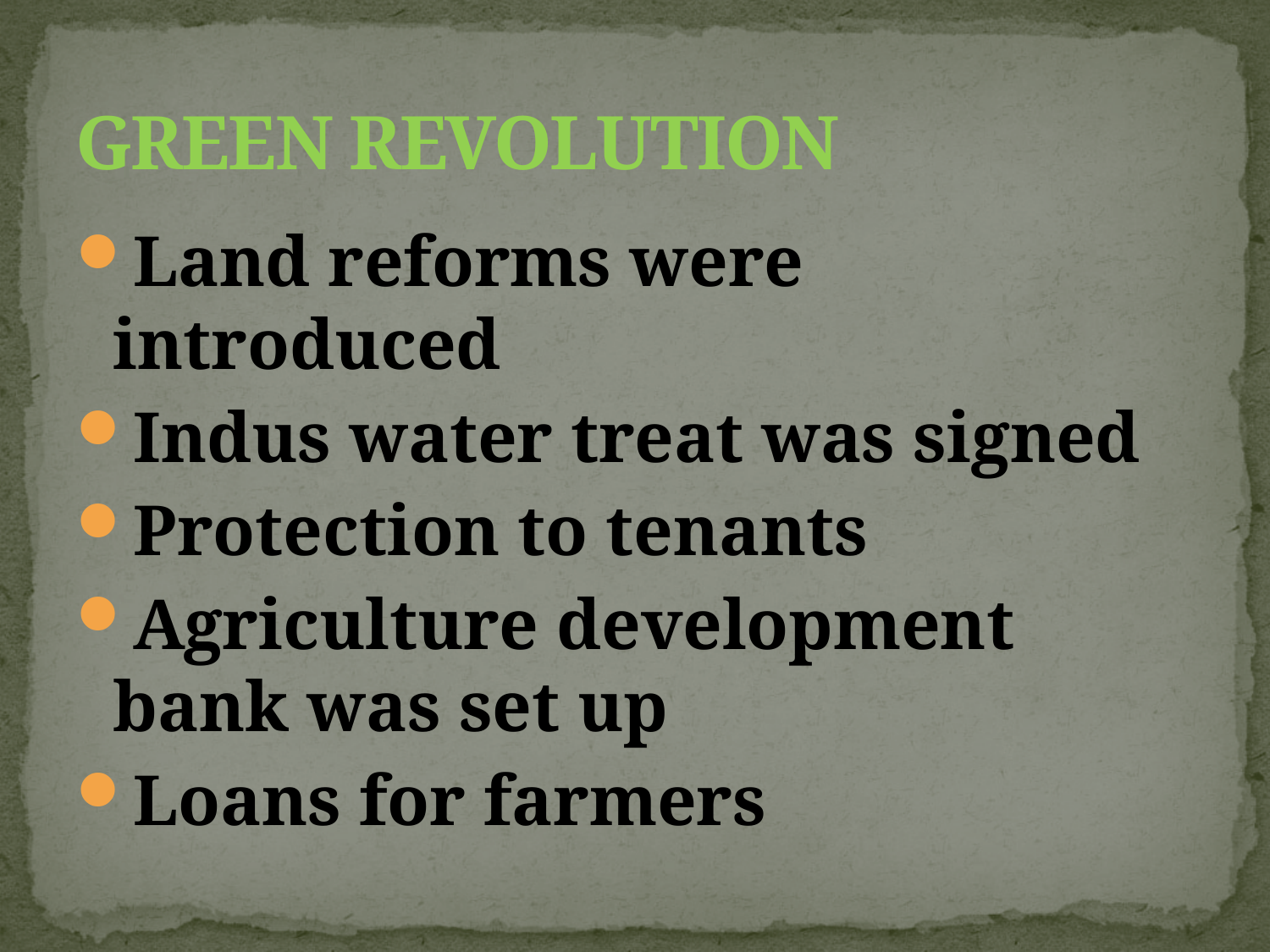

# GREEN REVOLUTION
Land reforms were introduced
Indus water treat was signed
Protection to tenants
Agriculture development bank was set up
Loans for farmers